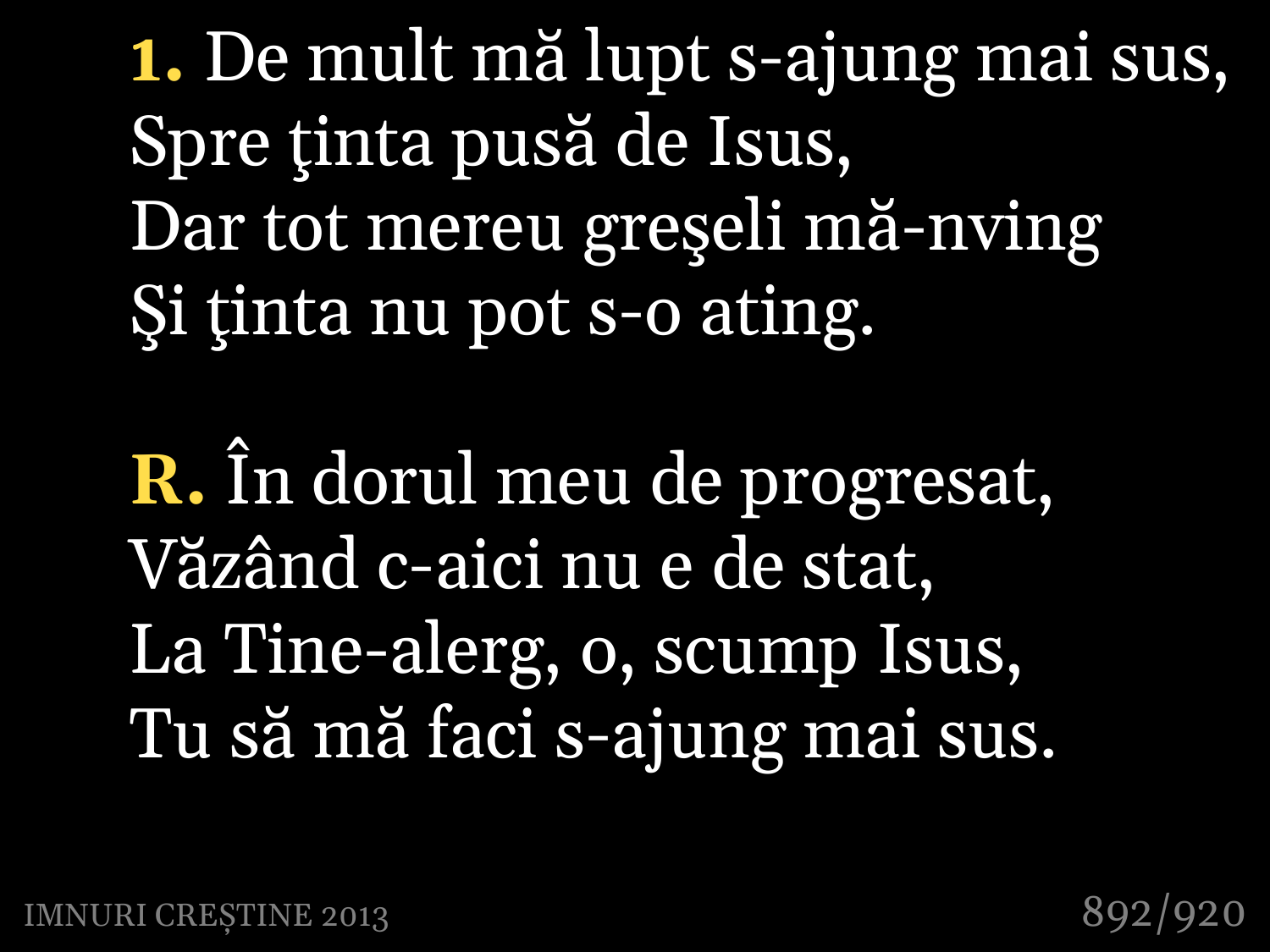

1. De mult mă lupt s-ajung mai sus,
Spre ţinta pusă de Isus,
Dar tot mereu greşeli mă-nving
Şi ţinta nu pot s-o ating.

R. În dorul meu de progresat,
Văzând c-aici nu e de stat,
La Tine-alerg, o, scump Isus,
Tu să mă faci s-ajung mai sus.
892/920
IMNURI CREȘTINE 2013